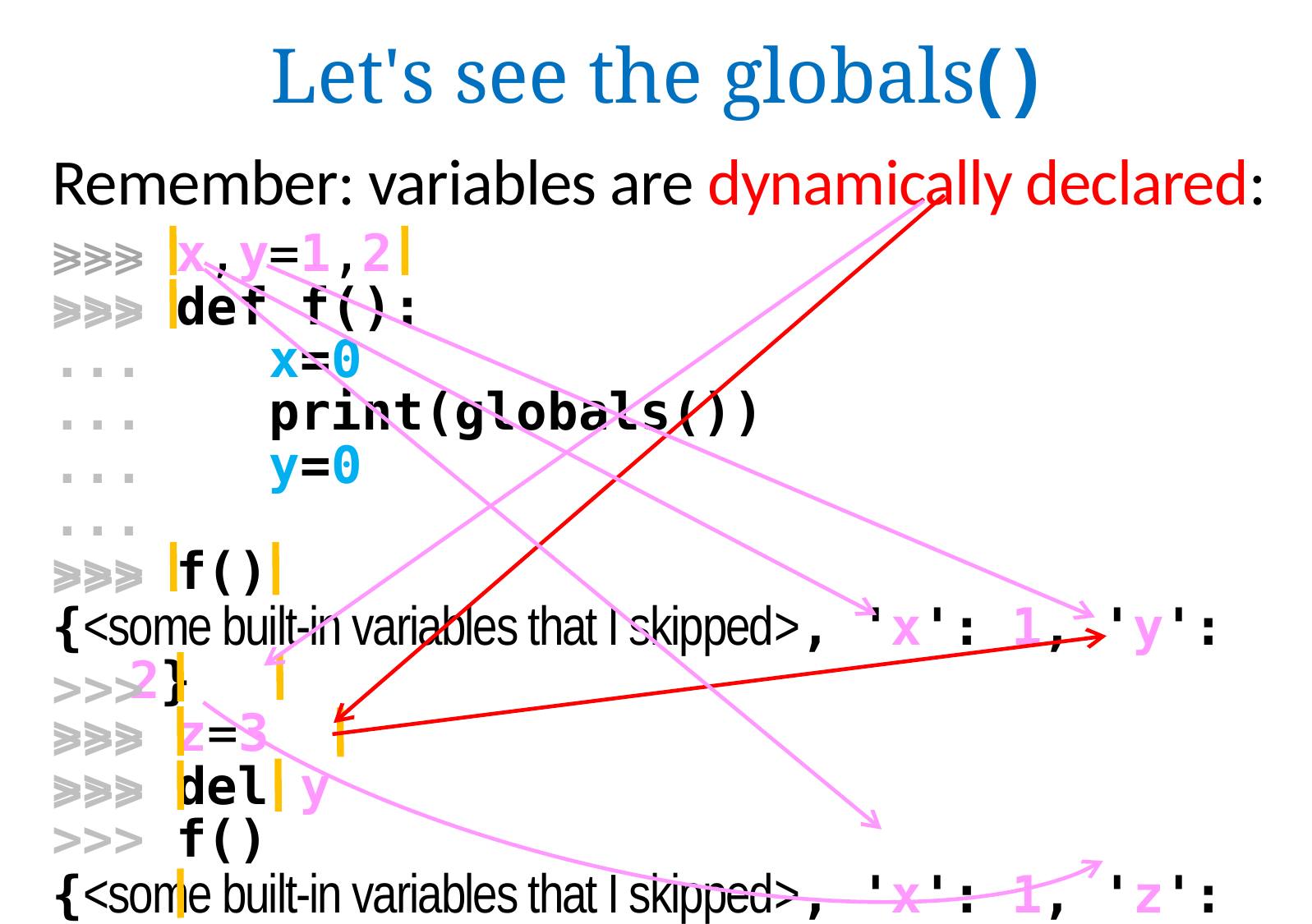

Let's see the globals( )
Remember: variables are dynamically declared:
>>> x,y=1,2
>>> def f():
...    x=0
...    print(globals())
...    y=0
...
>>> f()
{<some built-in variables that I skipped>, 'x': 1, 'y': 2}
>>> z=3
>>> del y
>>> f()
{<some built-in variables that I skipped>, 'x': 1, 'z': 3}
>>>

>>>
>>>

>>>

>>>
>>>
>>>